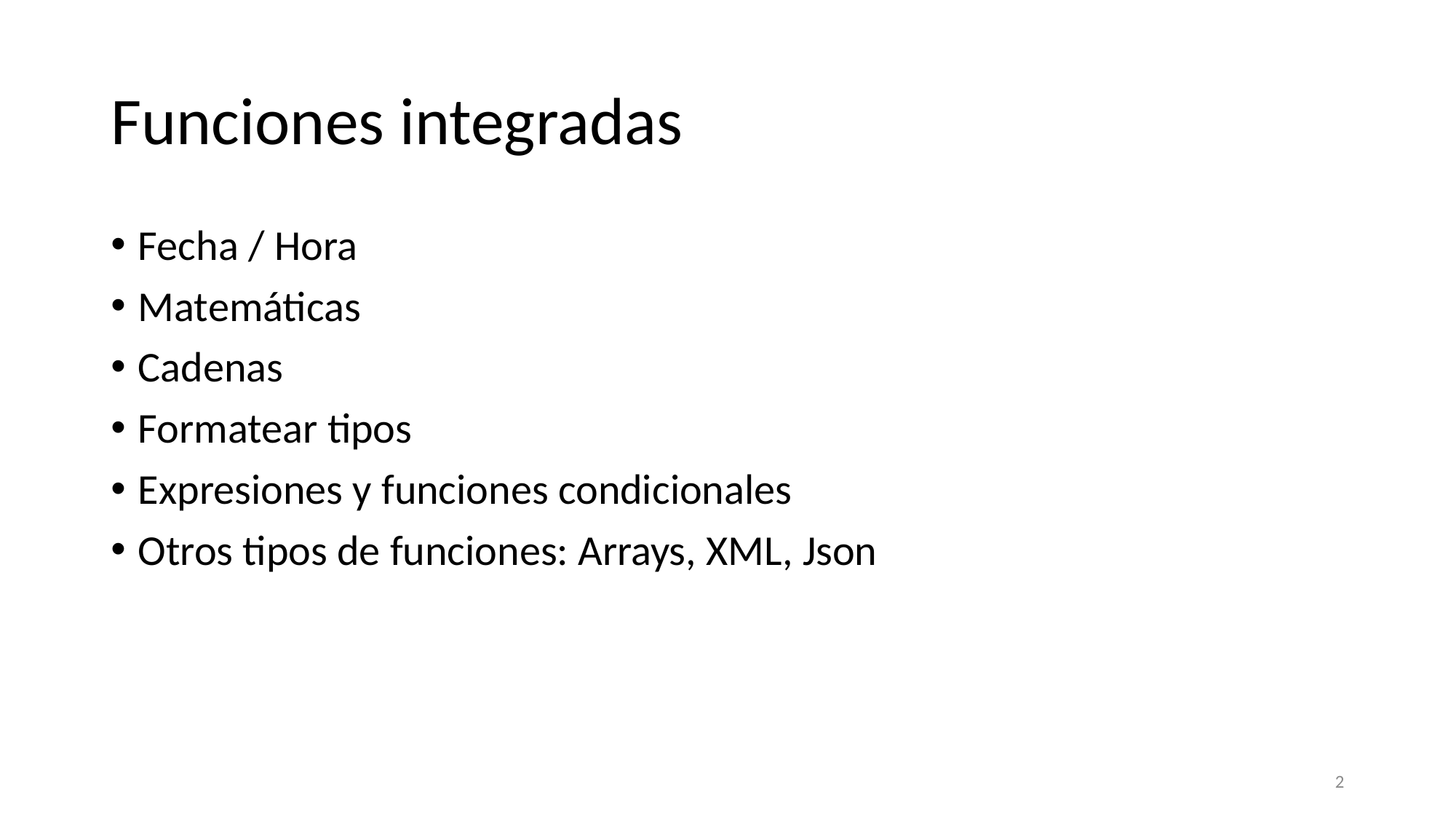

# Funciones integradas
Fecha / Hora
Matemáticas
Cadenas
Formatear tipos
Expresiones y funciones condicionales
Otros tipos de funciones: Arrays, XML, Json

2